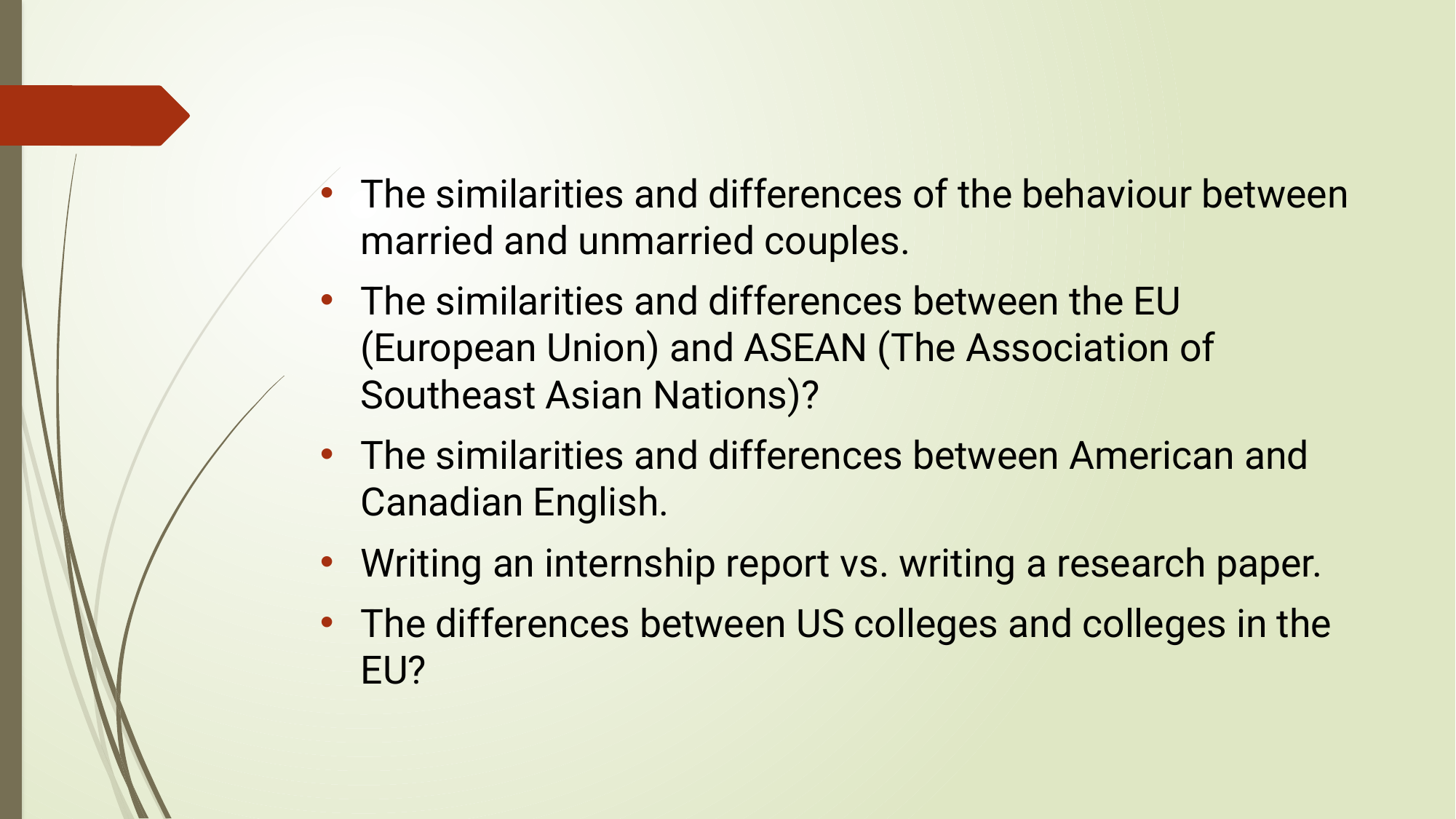

The similarities and differences of the behaviour between married and unmarried couples.
The similarities and differences between the EU (European Union) and ASEAN (The Association of Southeast Asian Nations)?
The similarities and differences between American and Canadian English.
Writing an internship report vs. writing a research paper.
The differences between US colleges and colleges in the EU?